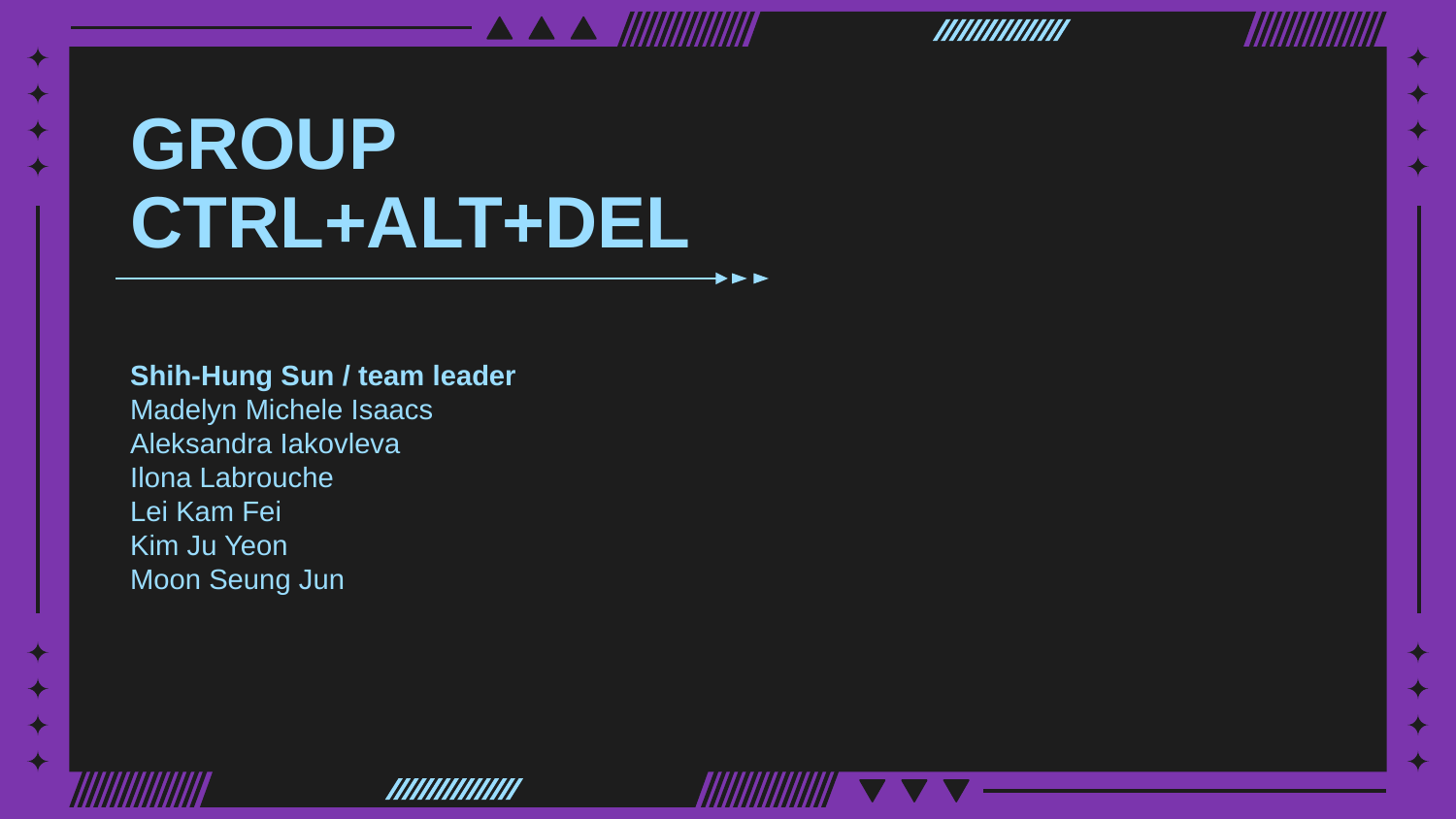

# GROUP CTRL+ALT+DEL

Shih-Hung Sun / team leader
Madelyn Michele Isaacs
Aleksandra Iakovleva
Ilona Labrouche
Lei Kam Fei
Kim Ju Yeon
Moon Seung Jun